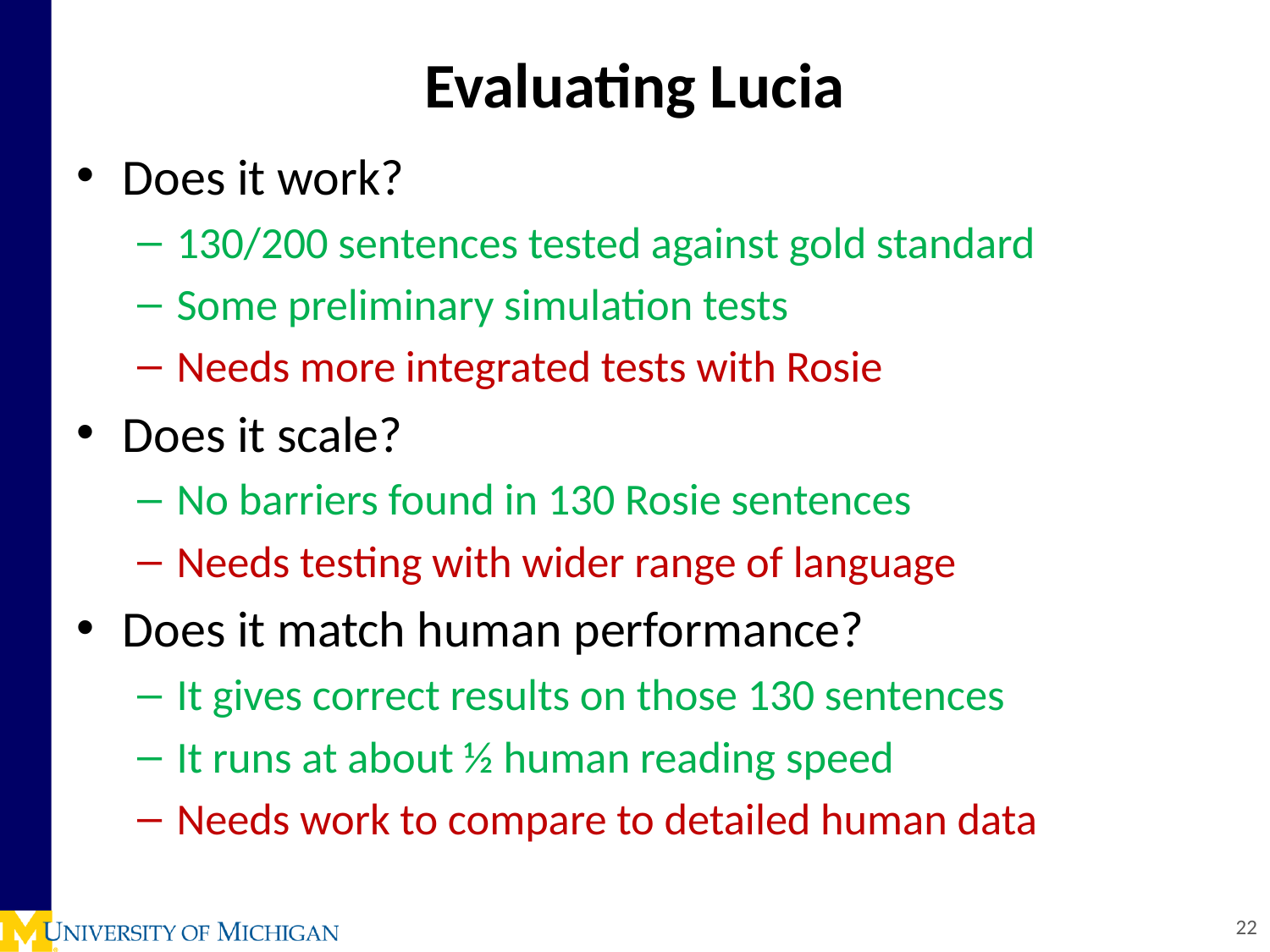

# Evaluating Lucia
Does it work?
130/200 sentences tested against gold standard
Some preliminary simulation tests
Needs more integrated tests with Rosie
Does it scale?
No barriers found in 130 Rosie sentences
Needs testing with wider range of language
Does it match human performance?
It gives correct results on those 130 sentences
It runs at about ½ human reading speed
Needs work to compare to detailed human data
22